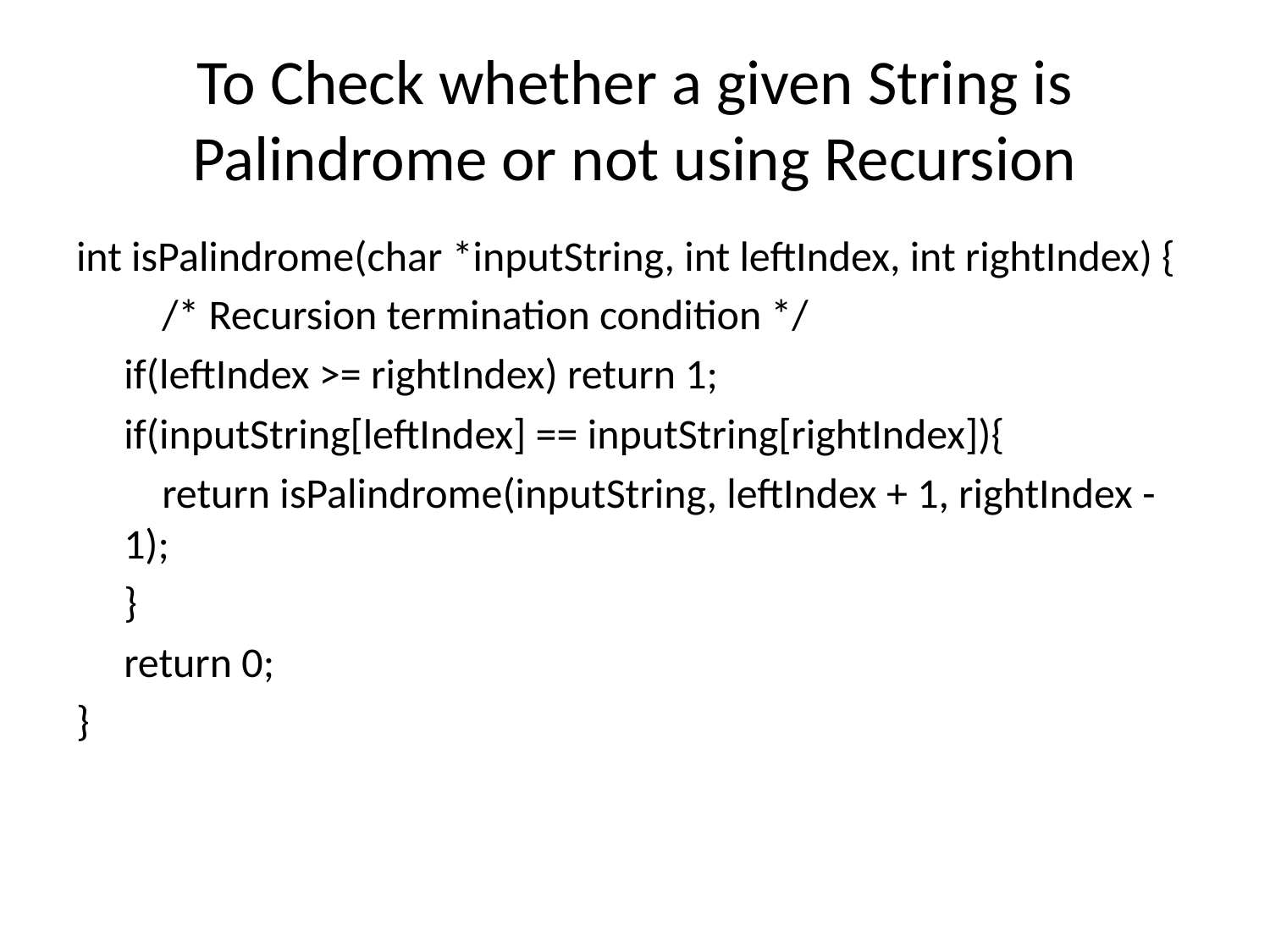

# To Check whether a given String is Palindrome or not using Recursion
int isPalindrome(char *inputString, int leftIndex, int rightIndex) {
         /* Recursion termination condition */
     if(leftIndex >= rightIndex) return 1;
     if(inputString[leftIndex] == inputString[rightIndex]){
         return isPalindrome(inputString, leftIndex + 1, rightIndex - 1);
     }
     return 0;
}